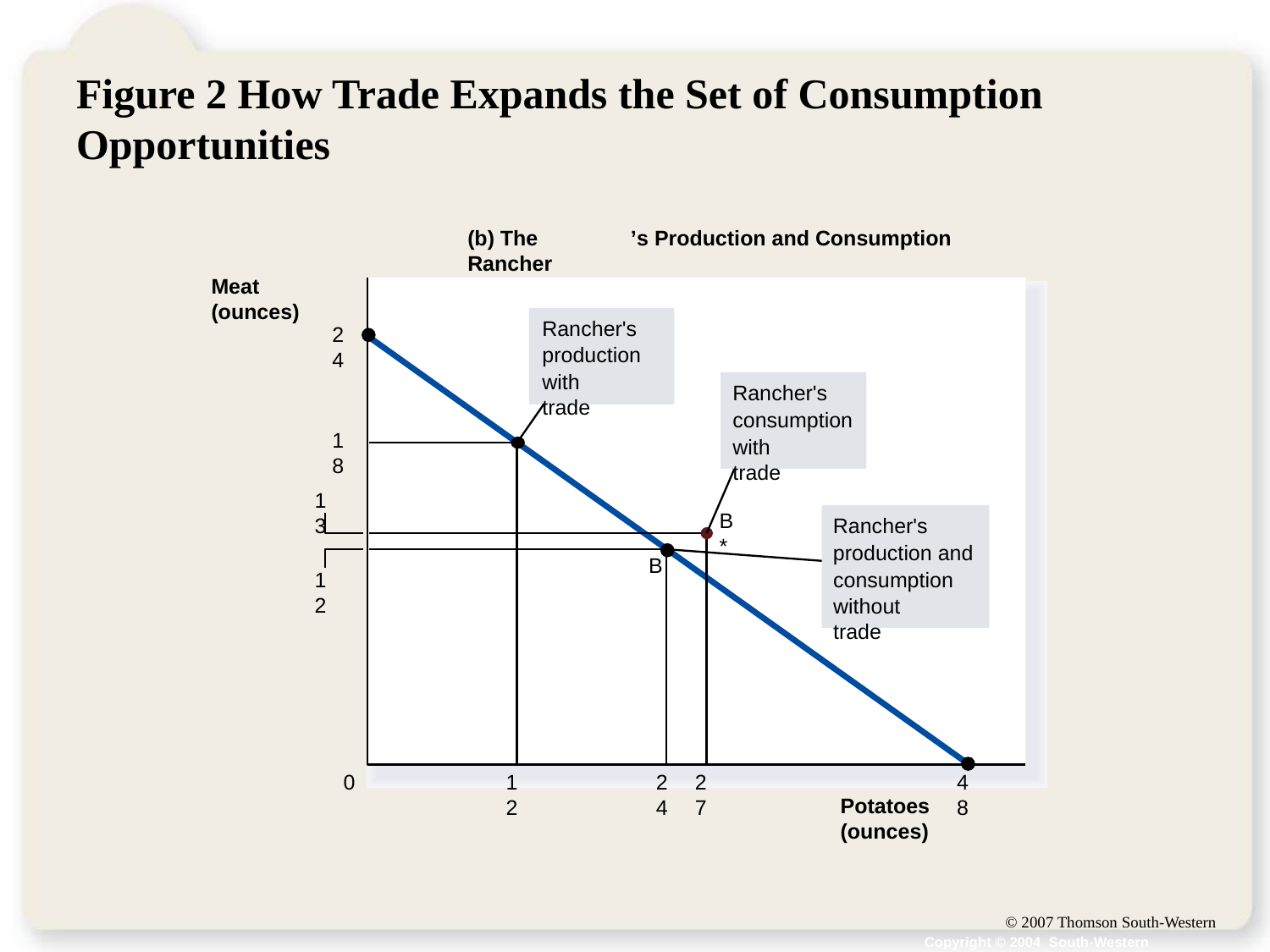

# Figure 2 How Trade Expands the Set of Consumption Opportunities
(b) The Rancher
’
s Production and Consumption
Meat (ounces)

Rancher's
production
with trade

24

48

Rancher's
consumption
with trade
18

12
13

27

Rancher's
production and
consumption
without trade
B*

B

12
24
0
Potatoes (ounces)
Copyright © 2004  South-Western